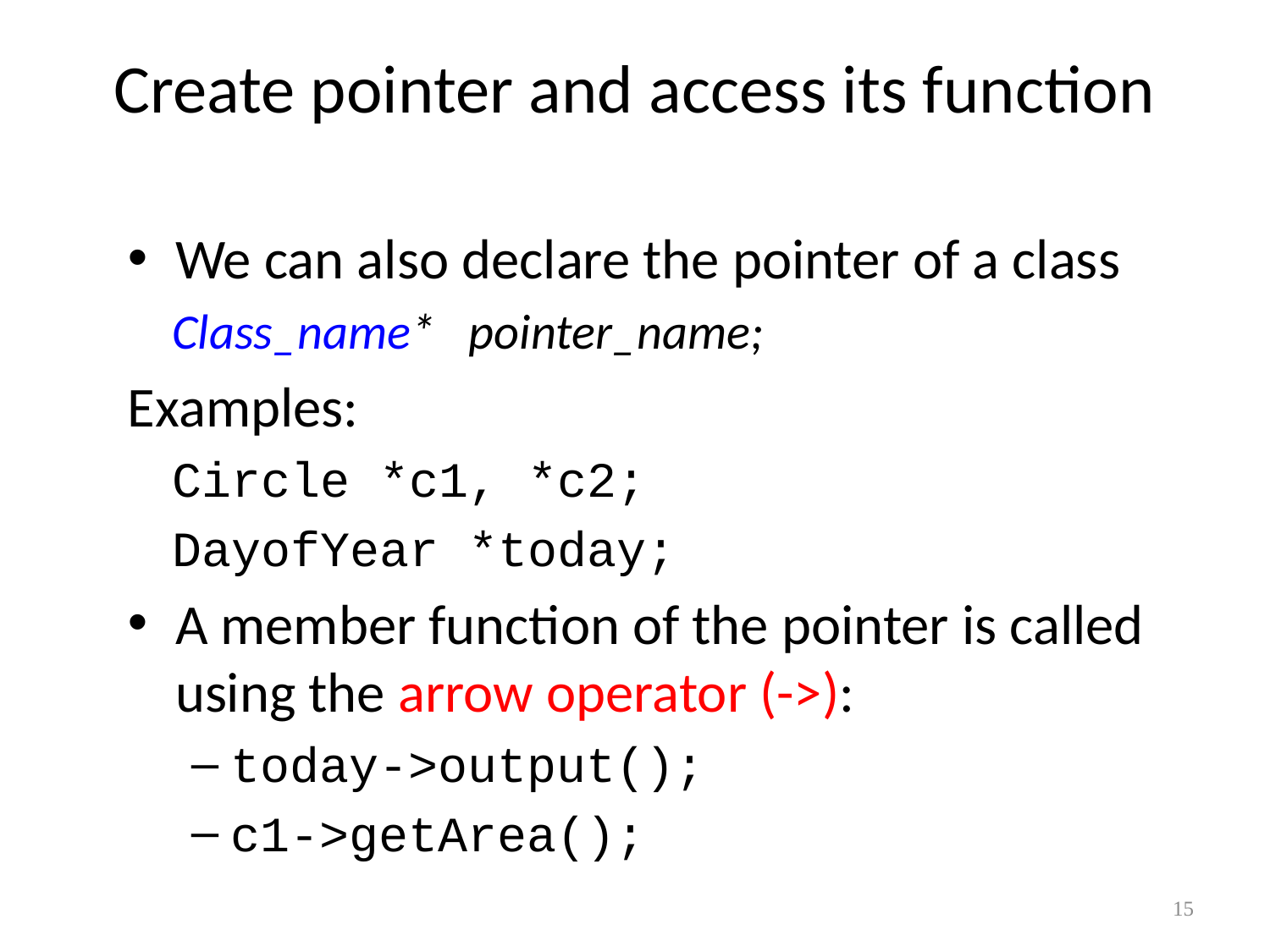

# Create pointer and access its function
We can also declare the pointer of a class
Class_name*   pointer_name;
Examples:
Circle *c1, *c2;
DayofYear *today;
A member function of the pointer is called using the arrow operator (->):
today->output();
c1->getArea();

15